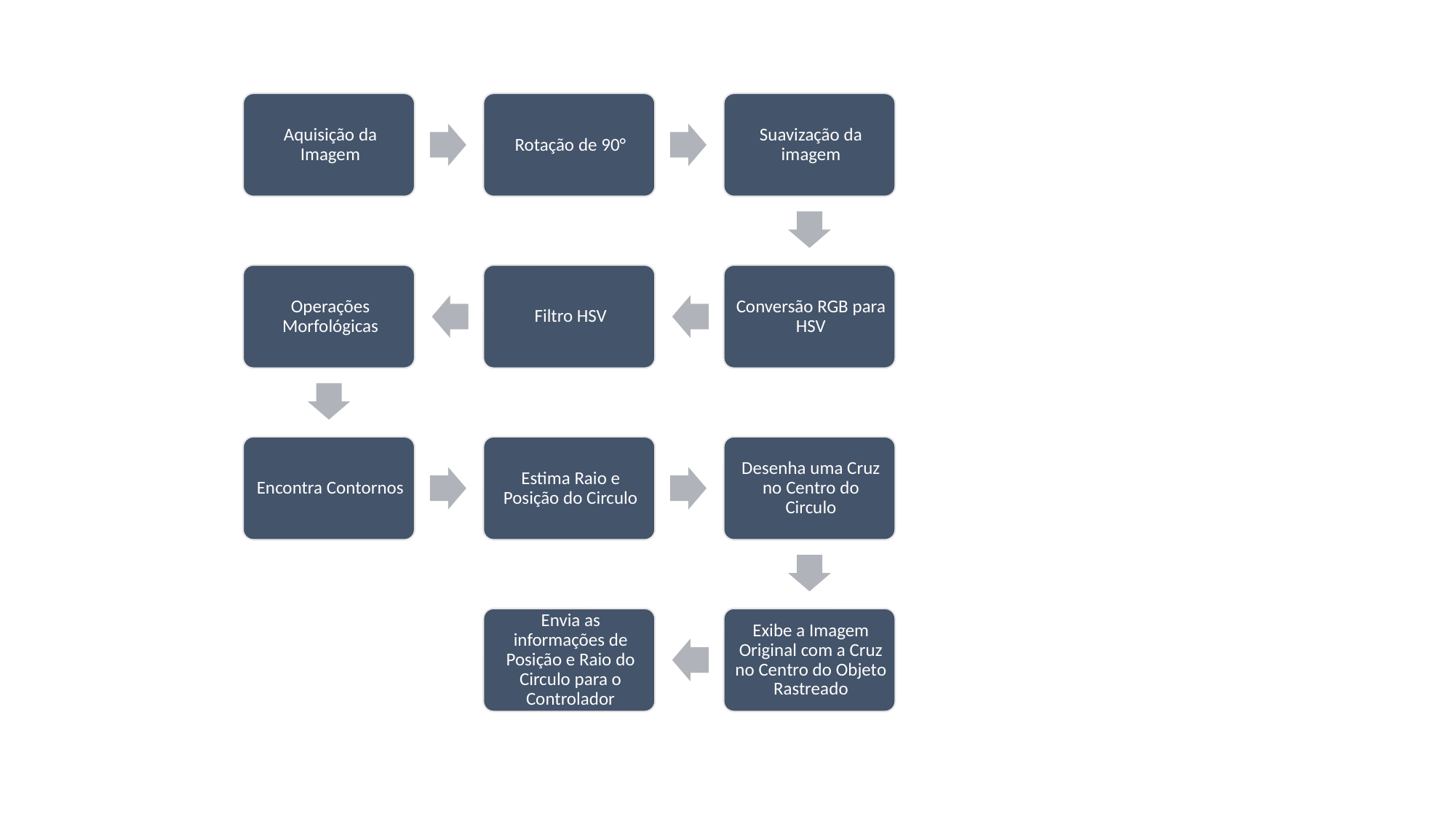

Aquisição da Imagem

Rotação de 90°

Suavização da imagem

Conversão RGB para HSV

Filtro HSV

Operações Morfológicas

Encontra Contornos

Estima Raio e Posição do Circulo

Desenha uma Cruz no Centro do Circulo

Exibe a Imagem Original com a Cruz no Centro do Objeto Rastreado

Envia as informações de Posição e Raio do Circulo para o Controlador